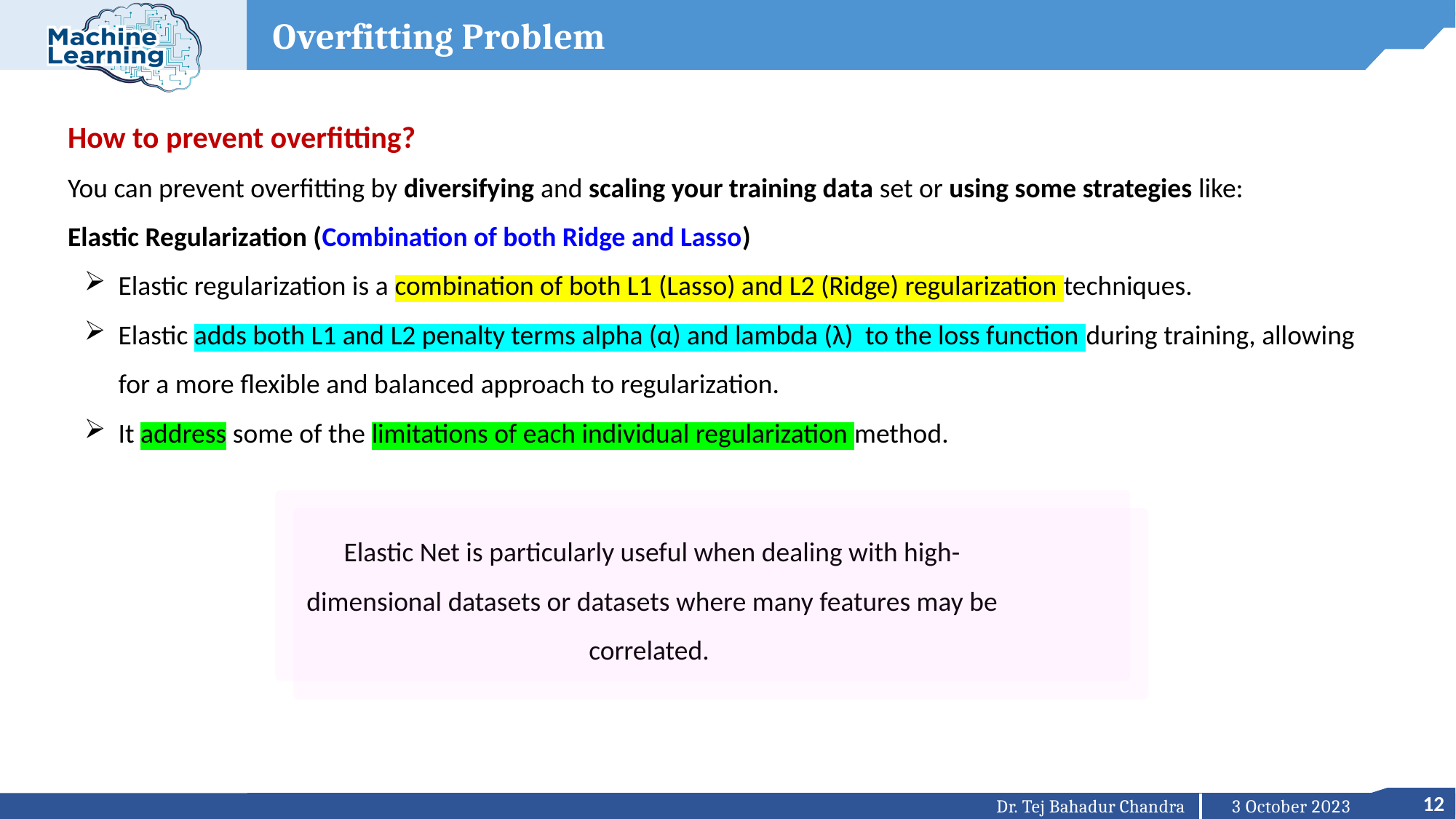

Overfitting Problem
How to prevent overfitting?
You can prevent overfitting by diversifying and scaling your training data set or using some strategies like:
Elastic Regularization (Combination of both Ridge and Lasso)

Elastic regularization is a combination of both L1 (Lasso) and L2 (Ridge) regularization techniques.
Elastic adds both L1 and L2 penalty terms alpha (α) and lambda (λ)  to the loss function during training, allowing for a more flexible and balanced approach to regularization.
It address some of the limitations of each individual regularization method.

Elastic Net is particularly useful when dealing with high-dimensional datasets or datasets where many features may be correlated.